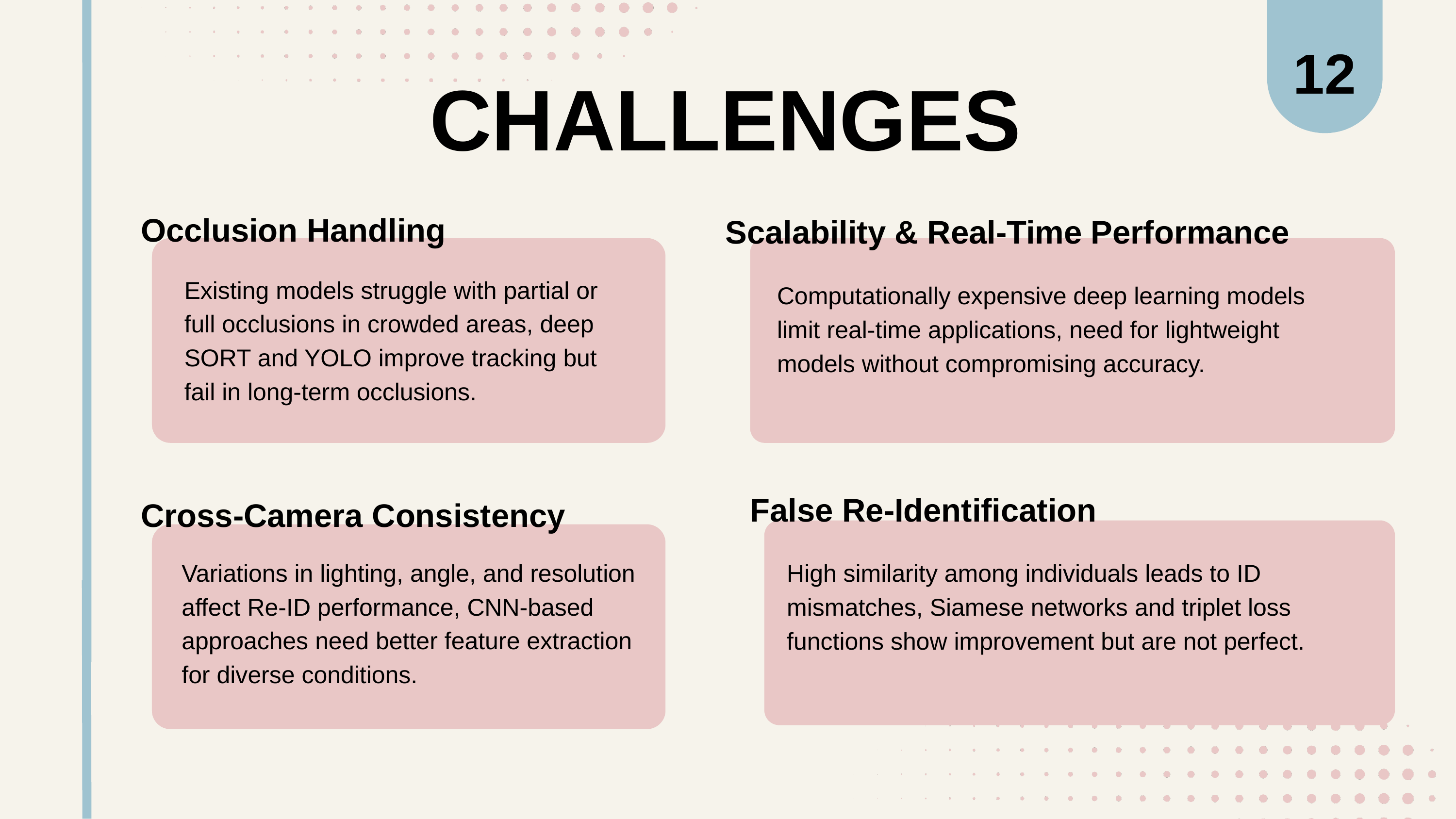

12

CHALLENGES
Occlusion Handling
Scalability & Real-Time Performance

Existing models struggle with partial or full occlusions in crowded areas, deep SORT and YOLO improve tracking but fail in long-term occlusions.
Computationally expensive deep learning models limit real-time applications, need for lightweight models without compromising accuracy.
False Re-Identification
Cross-Camera Consistency

Variations in lighting, angle, and resolution affect Re-ID performance, CNN-based approaches need better feature extraction for diverse conditions.
High similarity among individuals leads to ID mismatches, Siamese networks and triplet loss functions show improvement but are not perfect.